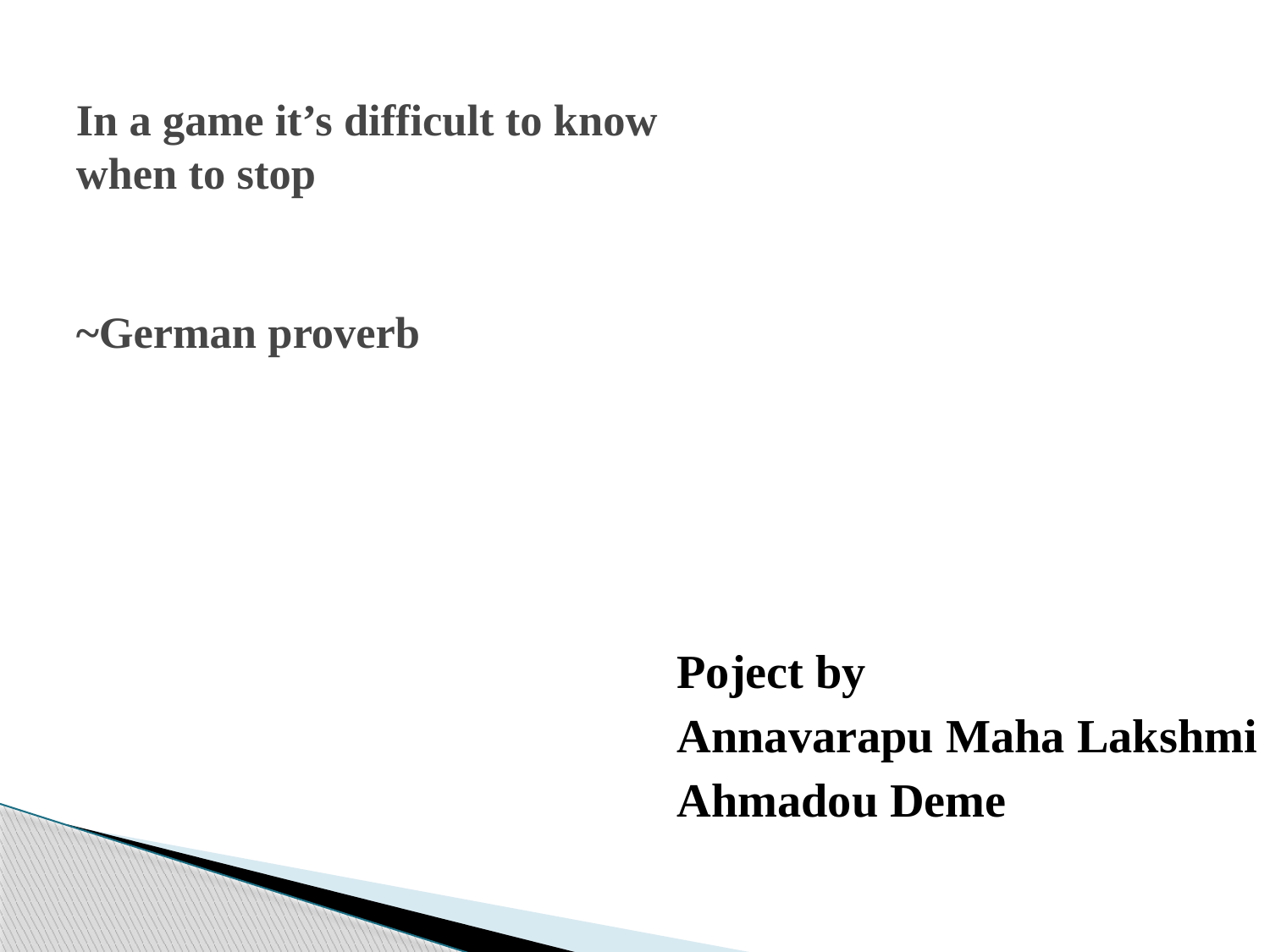

# In a game it’s difficult to know when to stop ~German proverb
				Poject by
				Annavarapu Maha Lakshmi
				Ahmadou Deme